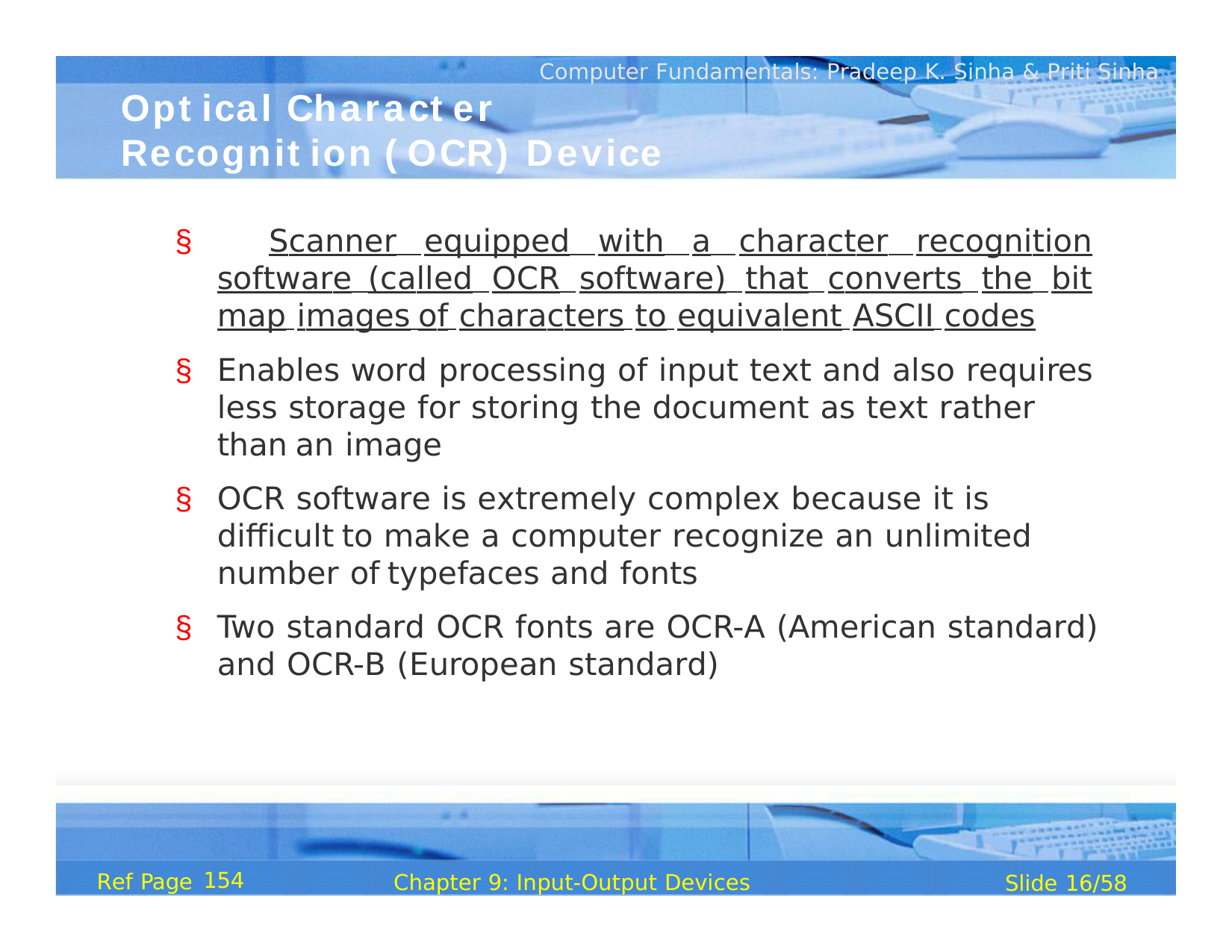

Computer Fundamentals: Pradeep K. Sinha & Priti Sinha
Opt ical Charact er
Recognit ion	( OCR)	Device

§   Scanner equipped with a character recognition software (called OCR software) that converts the bit map images of characters to equivalent ASCII codes
§	Enables word processing of input text and also requires less storage for storing the document as text rather than an image
§	OCR software is extremely complex because it is difficult to make a computer recognize an unlimited number of typefaces and fonts
§	Two standard OCR fonts are OCR-A (American standard) and OCR-B (European standard)
154
Ref Page
Chapter 9: Input-Output Devices
Slide 16/58